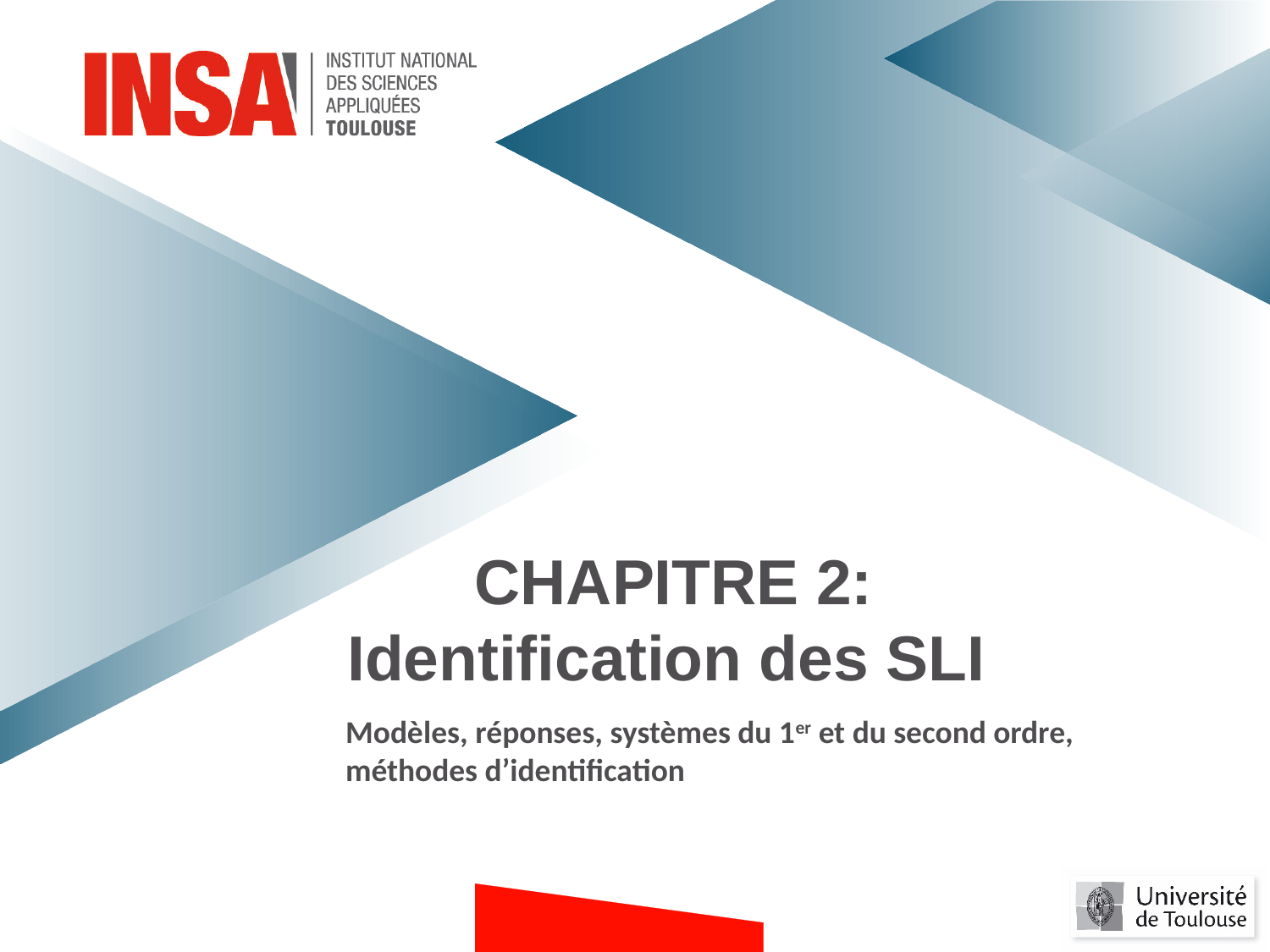

CHAPITRE 2:
Identification des SLI
Modèles, réponses, systèmes du 1er et du second ordre, méthodes d’identification